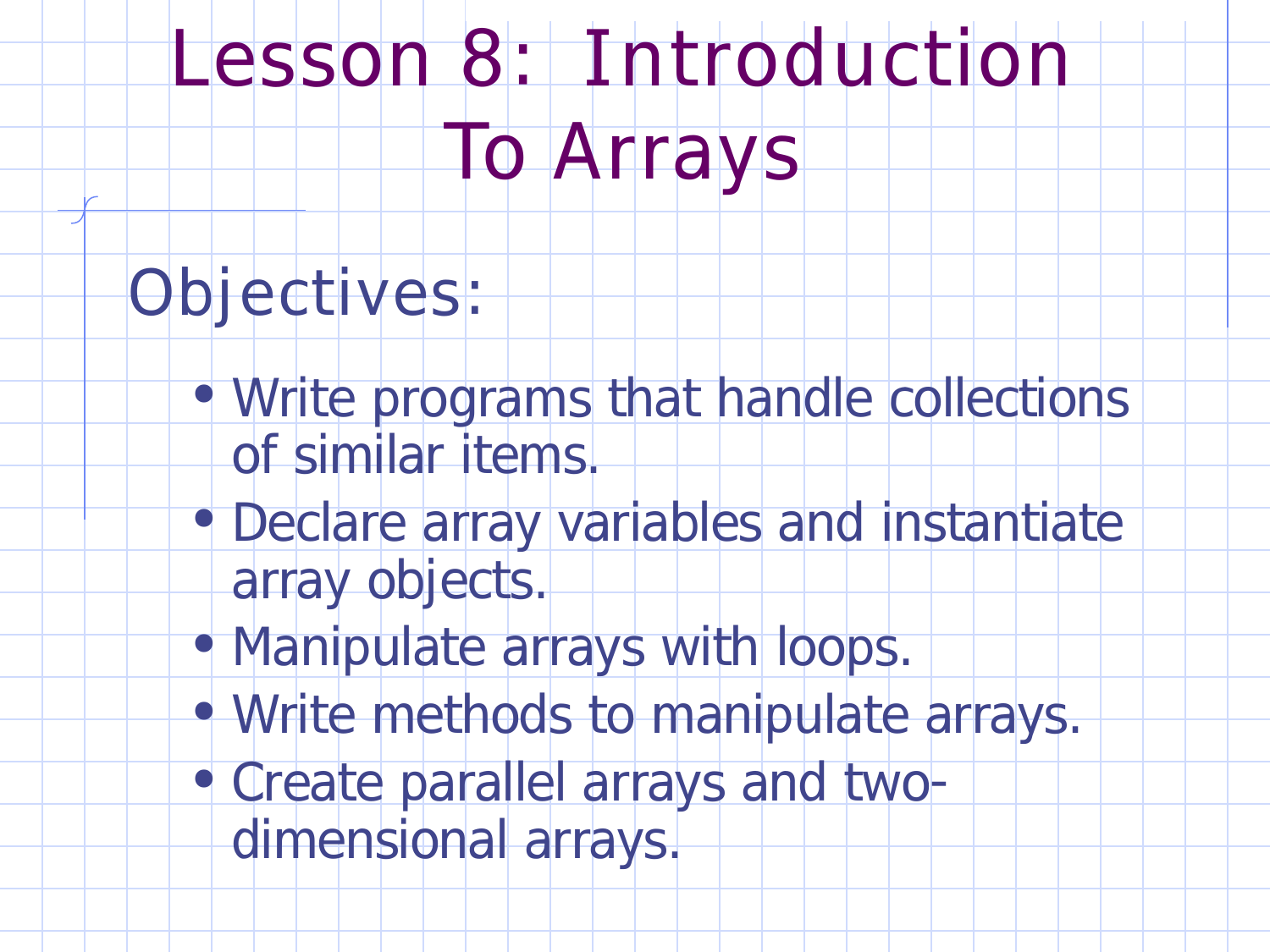

# Lesson 8:  Introduction To Arrays
Objectives:

Write programs that handle collections of similar items.
Declare array variables and instantiate array objects.
Manipulate arrays with loops.
Write methods to manipulate arrays.
Create parallel arrays and two-dimensional arrays.